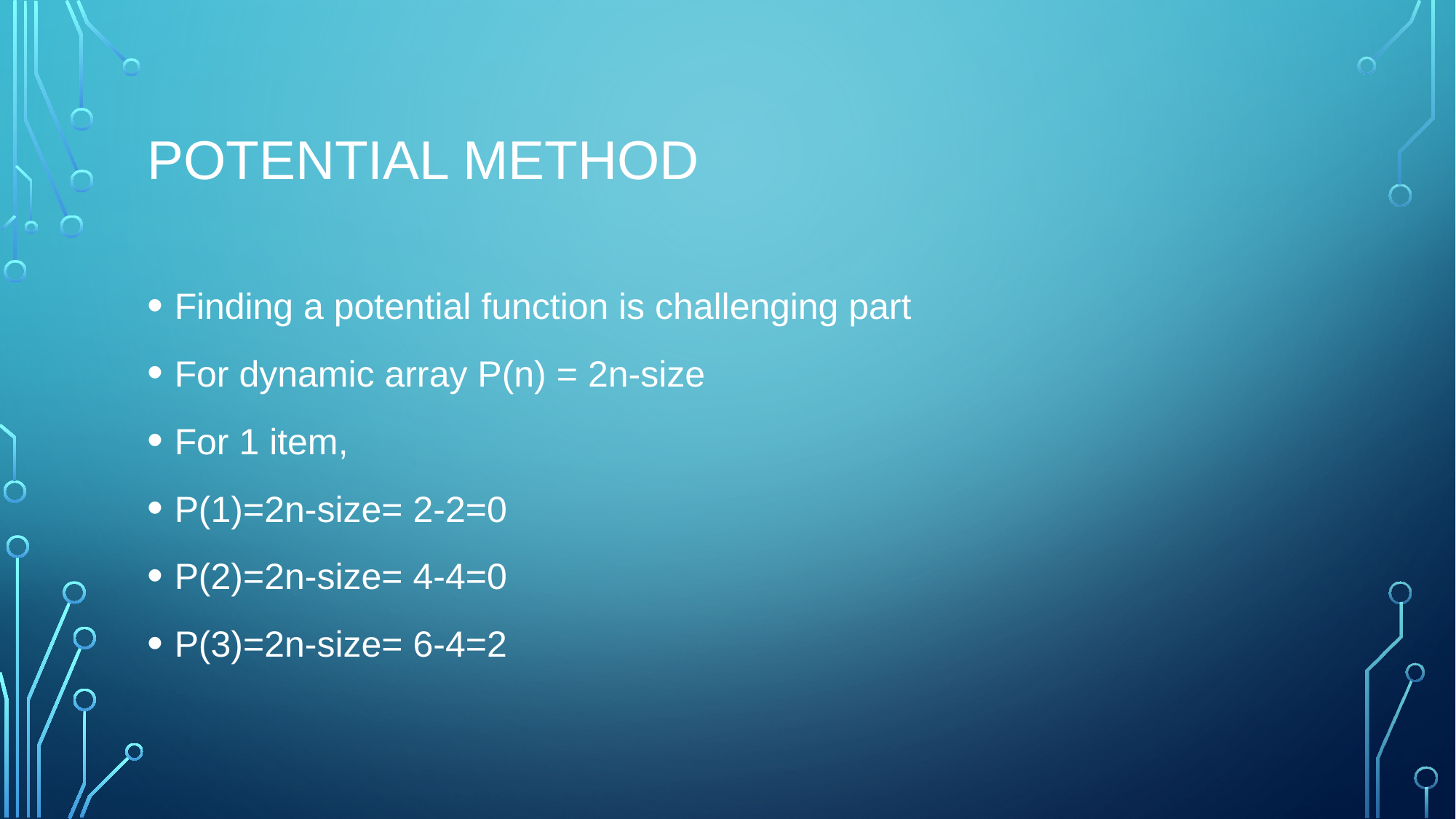

# Potential method
Finding a potential function is challenging part
For dynamic array P(n) = 2n-size
For 1 item,
P(1)=2n-size= 2-2=0
P(2)=2n-size= 4-4=0
P(3)=2n-size= 6-4=2